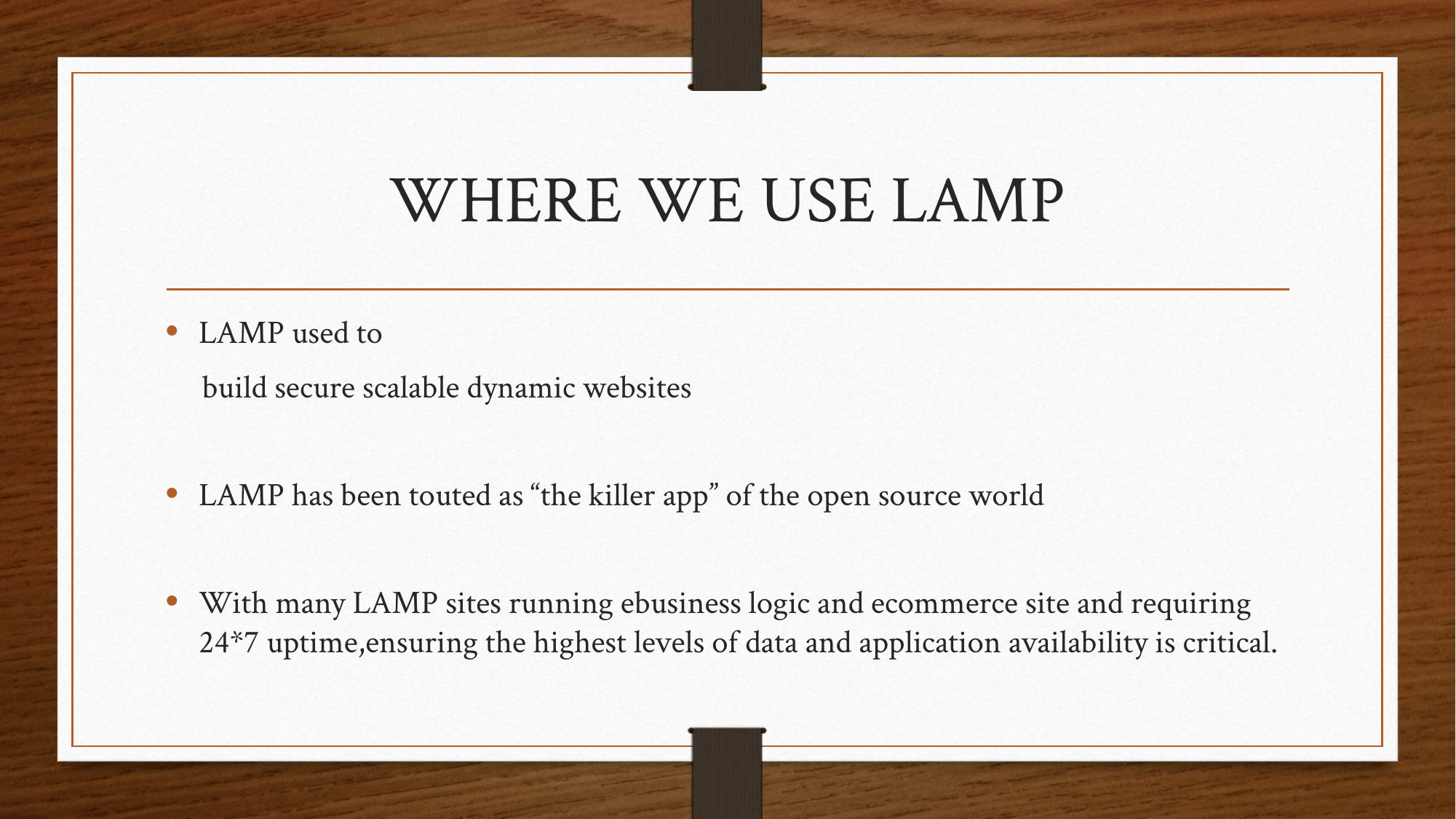

# WHERE WE USE LAMP
LAMP used to
     build secure scalable dynamic websites

LAMP has been touted as “the killer app” of the open source world

With many LAMP sites running ebusiness logic and ecommerce site and requiring 24*7 uptime,ensuring the highest levels of data and application availability is critical.